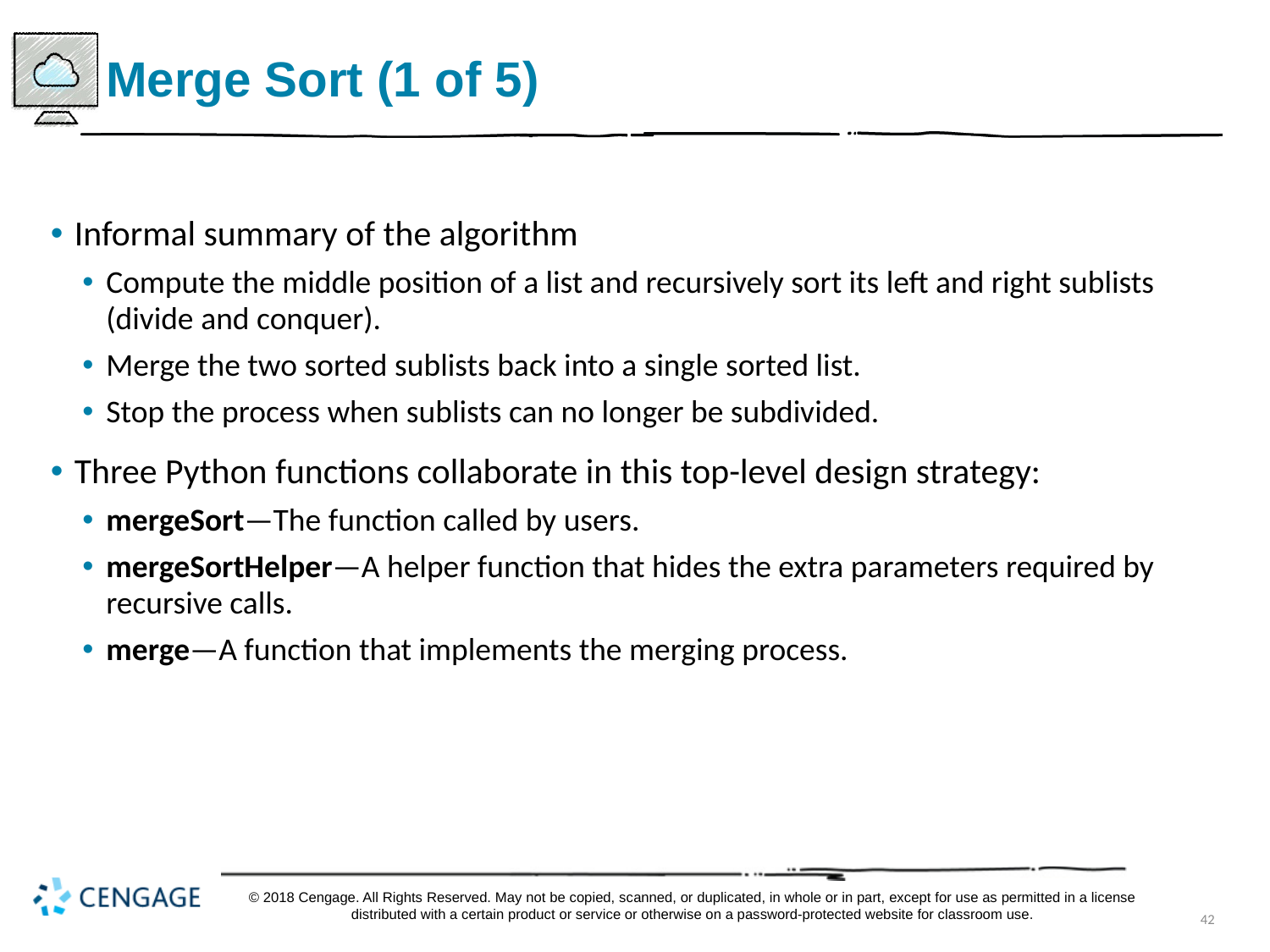

# Merge Sort (1 of 5)
Informal summary of the algorithm
Compute the middle position of a list and recursively sort its left and right sublists (divide and conquer).
Merge the two sorted sublists back into a single sorted list.
Stop the process when sublists can no longer be subdivided.
Three Python functions collaborate in this top-level design strategy:
mergeSort—The function called by users.
mergeSortHelper—A helper function that hides the extra parameters required by recursive calls.
merge—A function that implements the merging process.
© 2018 Cengage. All Rights Reserved. May not be copied, scanned, or duplicated, in whole or in part, except for use as permitted in a license distributed with a certain product or service or otherwise on a password-protected website for classroom use.